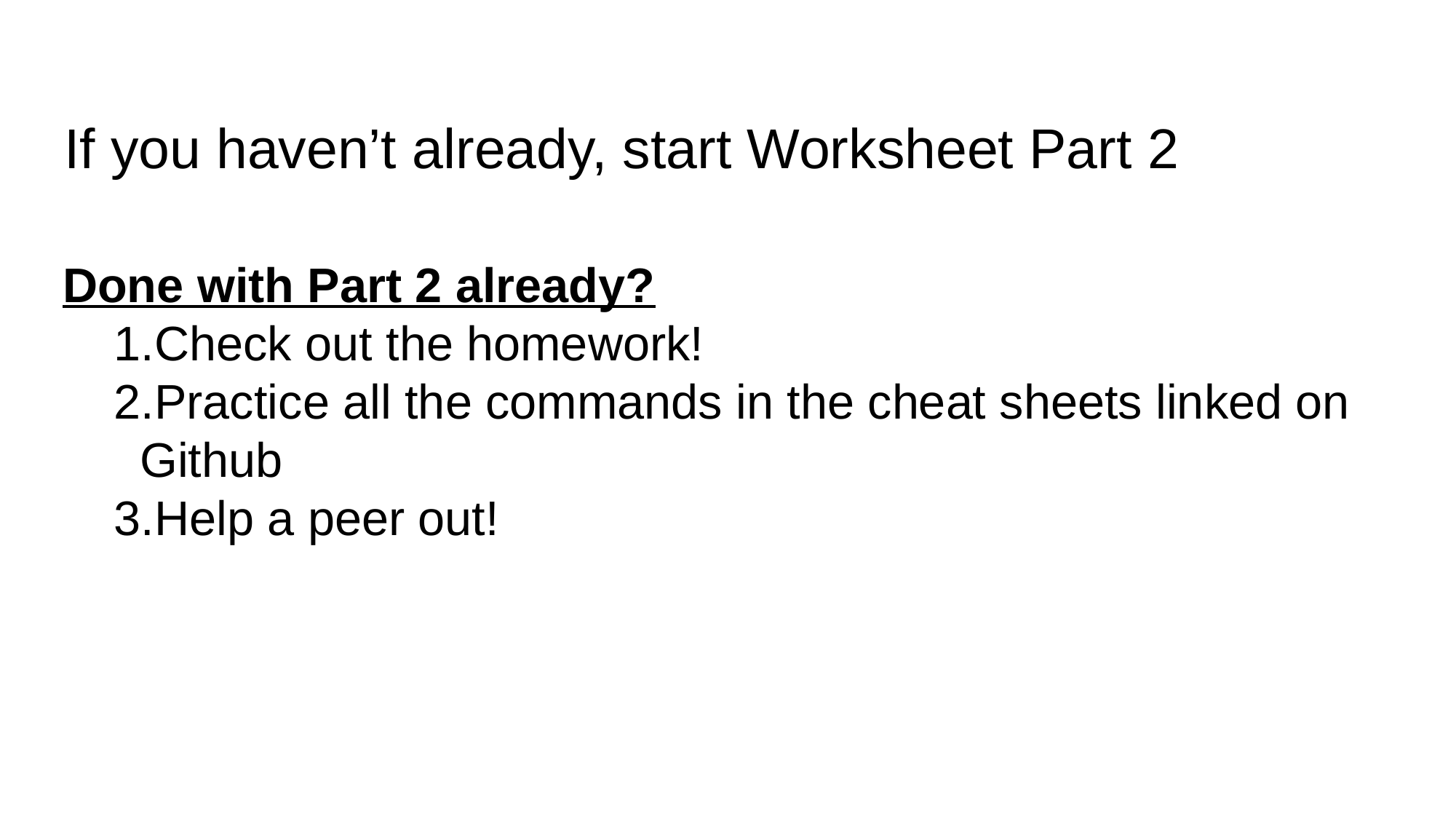

# If you haven’t already, start Worksheet Part 2
Done with Part 2 already?
Check out the homework!
Practice all the commands in the cheat sheets linked on Github
Help a peer out!